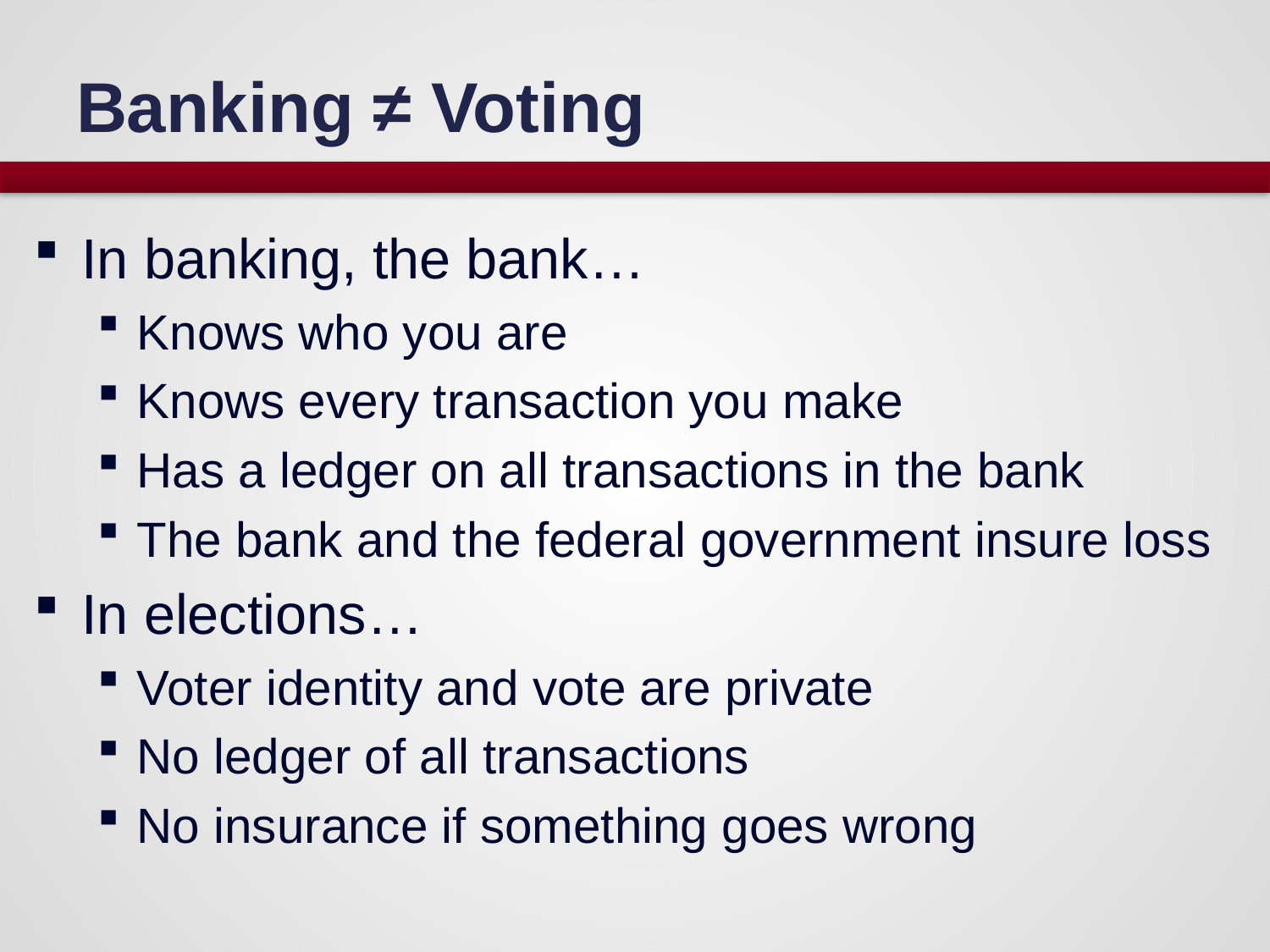

# Banking ≠ Voting
In banking, the bank…
Knows who you are
Knows every transaction you make
Has a ledger on all transactions in the bank
The bank and the federal government insure loss
In elections…
Voter identity and vote are private
No ledger of all transactions
No insurance if something goes wrong